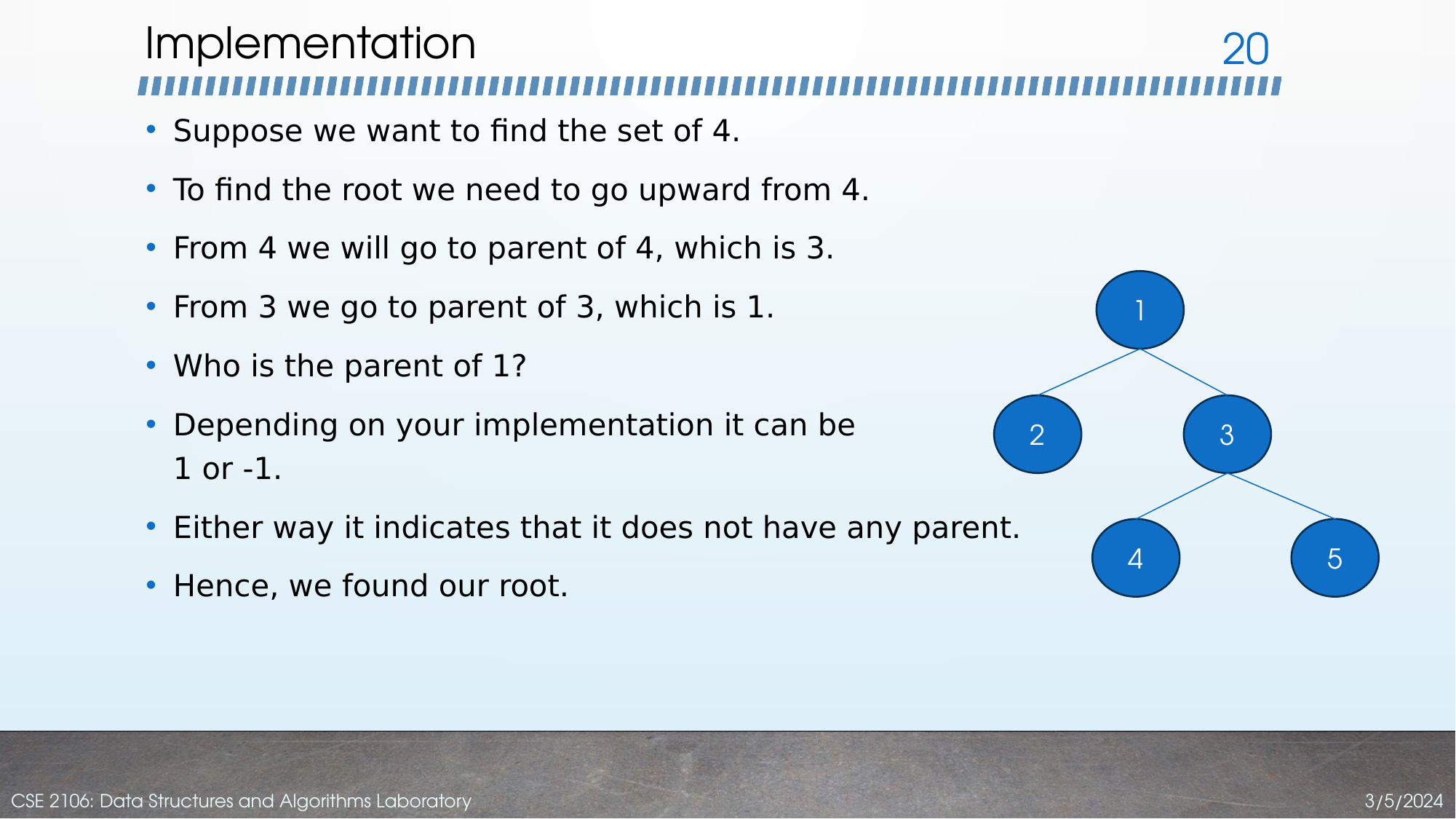

# Implementation
20
Suppose we want to find the set of 4.
To find the root we need to go upward from 4.
From 4 we will go to parent of 4, which is 3.
From 3 we go to parent of 3, which is 1.
Who is the parent of 1?
Depending on your implementation it can be
1 or -1.
Either way it indicates that it does not have any parent.
Hence, we found our root.
1
2
3
4
5
3/5/2024
CSE 2106: Data Structures and Algorithms Laboratory